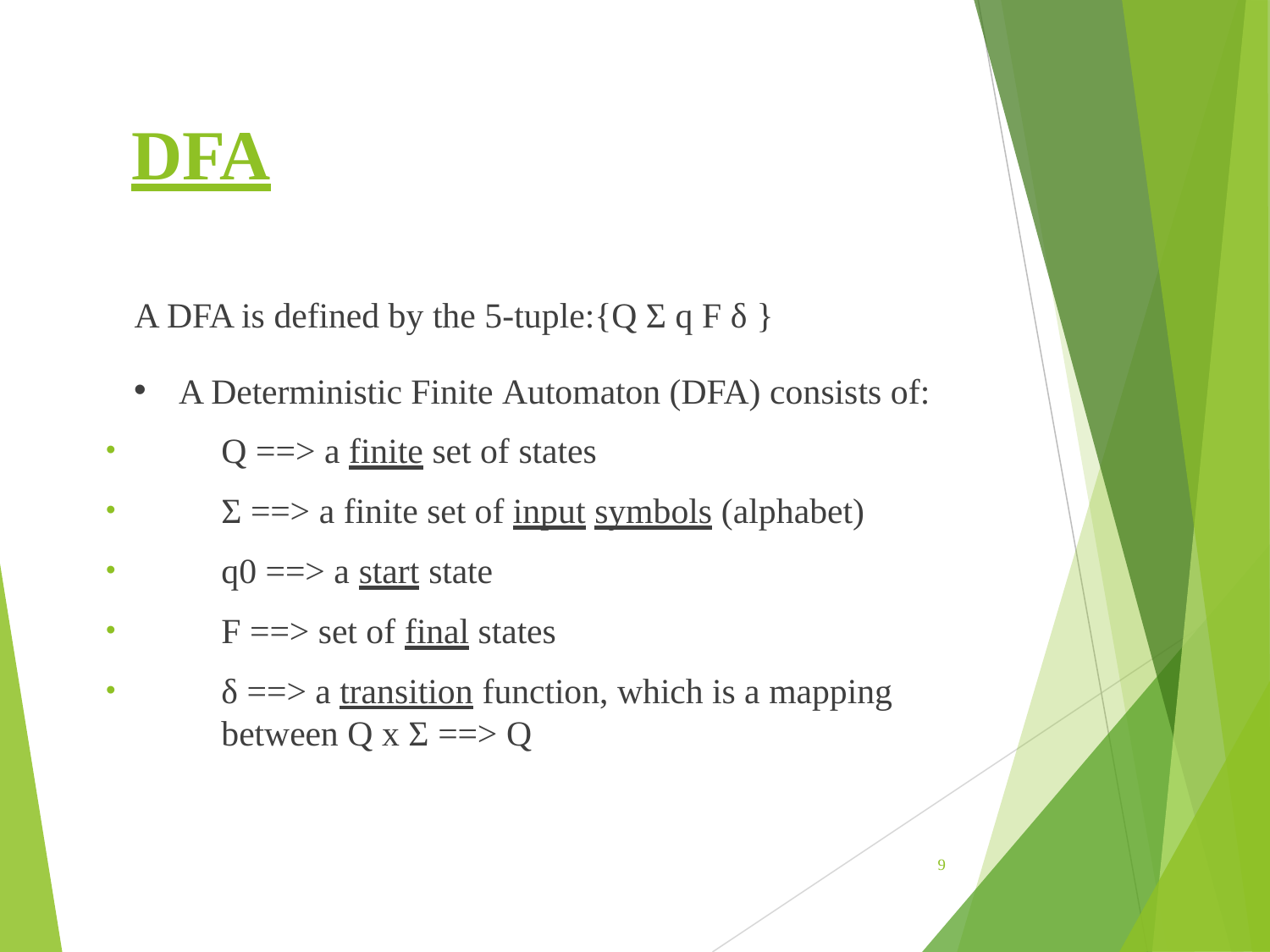

# DFA
A DFA is defined by the 5-tuple:{Q Σ q F δ }
A Deterministic Finite Automaton (DFA) consists of:
Q ==> a finite set of states
Σ ==> a finite set of input symbols (alphabet)
q0 ==> a start state
F ==> set of final states
δ ==> a transition function, which is a mapping  between Q x Σ ==> Q

9